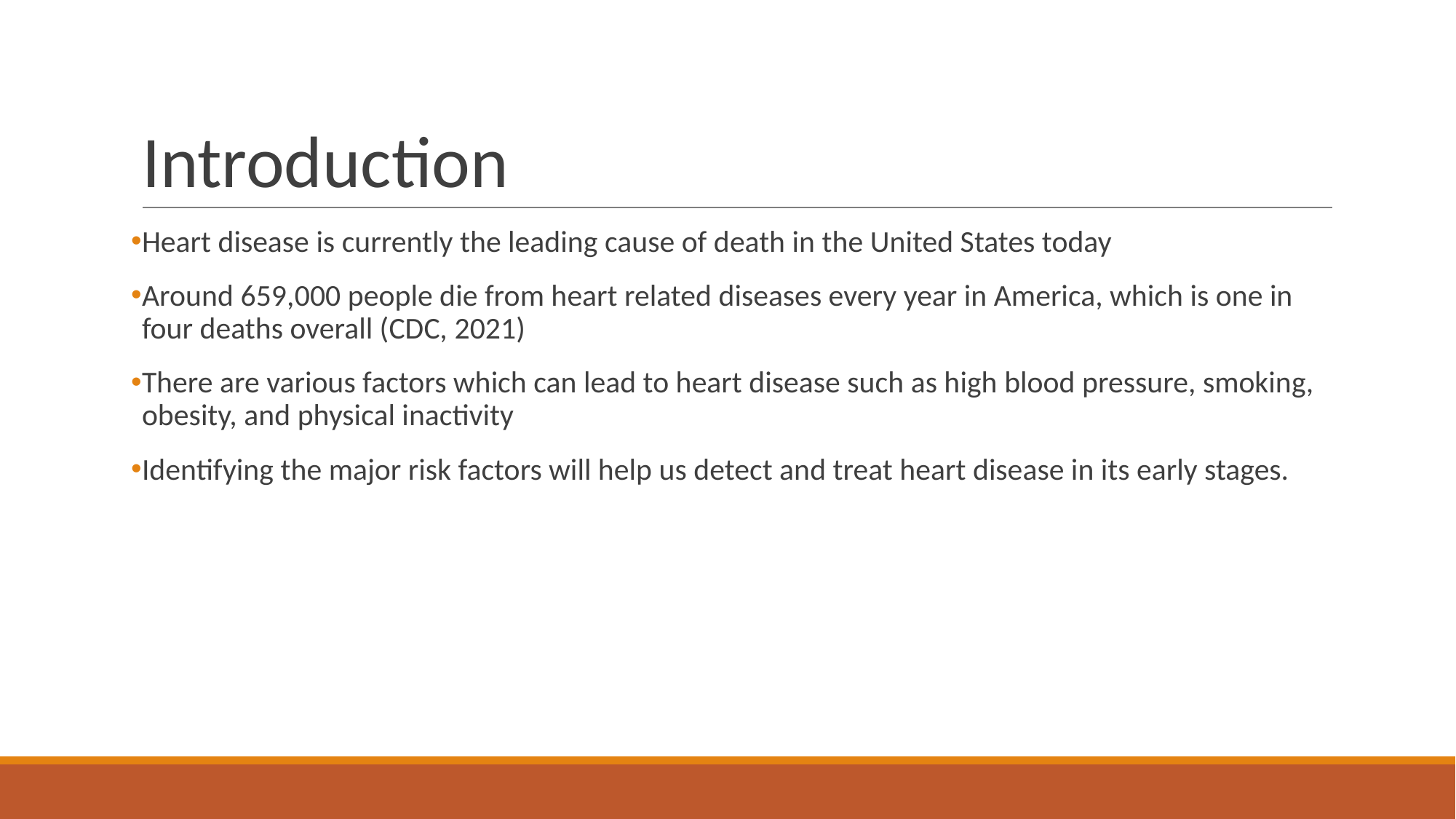

# Introduction
Heart disease is currently the leading cause of death in the United States today
Around 659,000 people die from heart related diseases every year in America, which is one in four deaths overall (CDC, 2021)
There are various factors which can lead to heart disease such as high blood pressure, smoking, obesity, and physical inactivity
Identifying the major risk factors will help us detect and treat heart disease in its early stages.